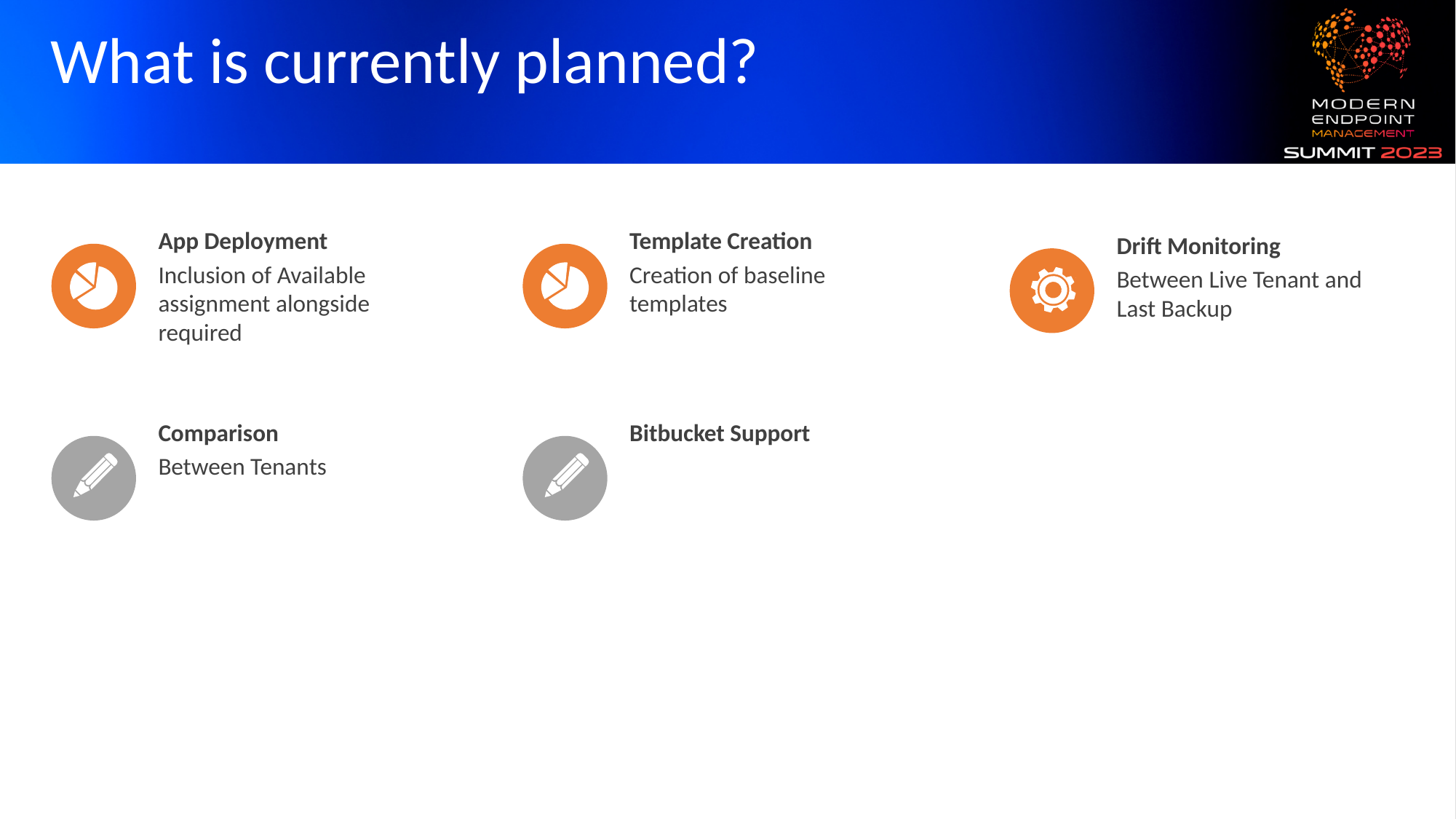

What is currently planned?
Template Creation
Creation of baseline templates

Bitbucket Support

App Deployment
Inclusion of Available assignment alongside required

Comparison
Between Tenants

Drift Monitoring
Between Live Tenant and Last Backup